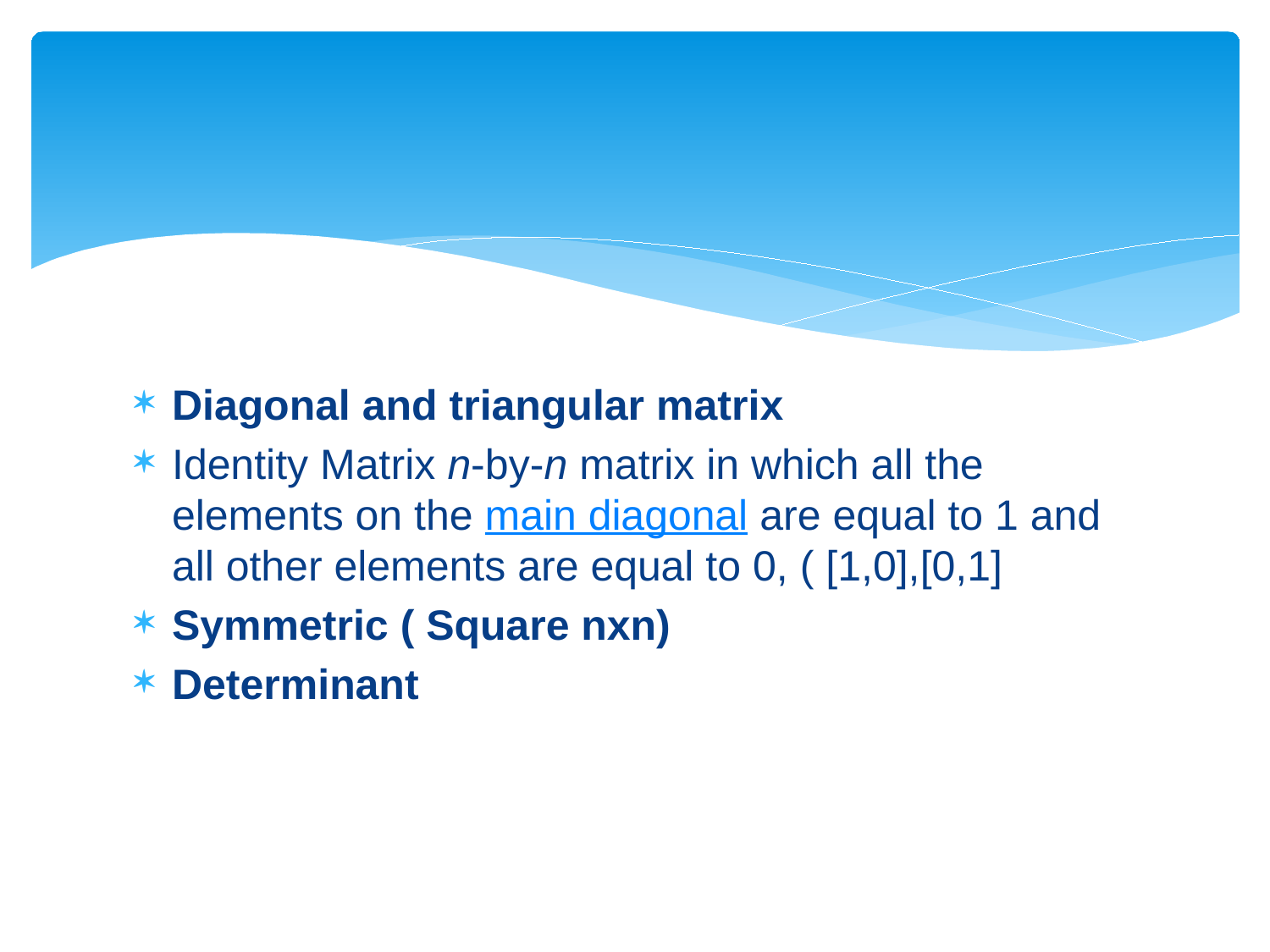

#
Diagonal and triangular matrix
Identity Matrix n-by-n matrix in which all the elements on the main diagonal are equal to 1 and all other elements are equal to 0, ( [1,0],[0,1]
Symmetric ( Square nxn)
Determinant